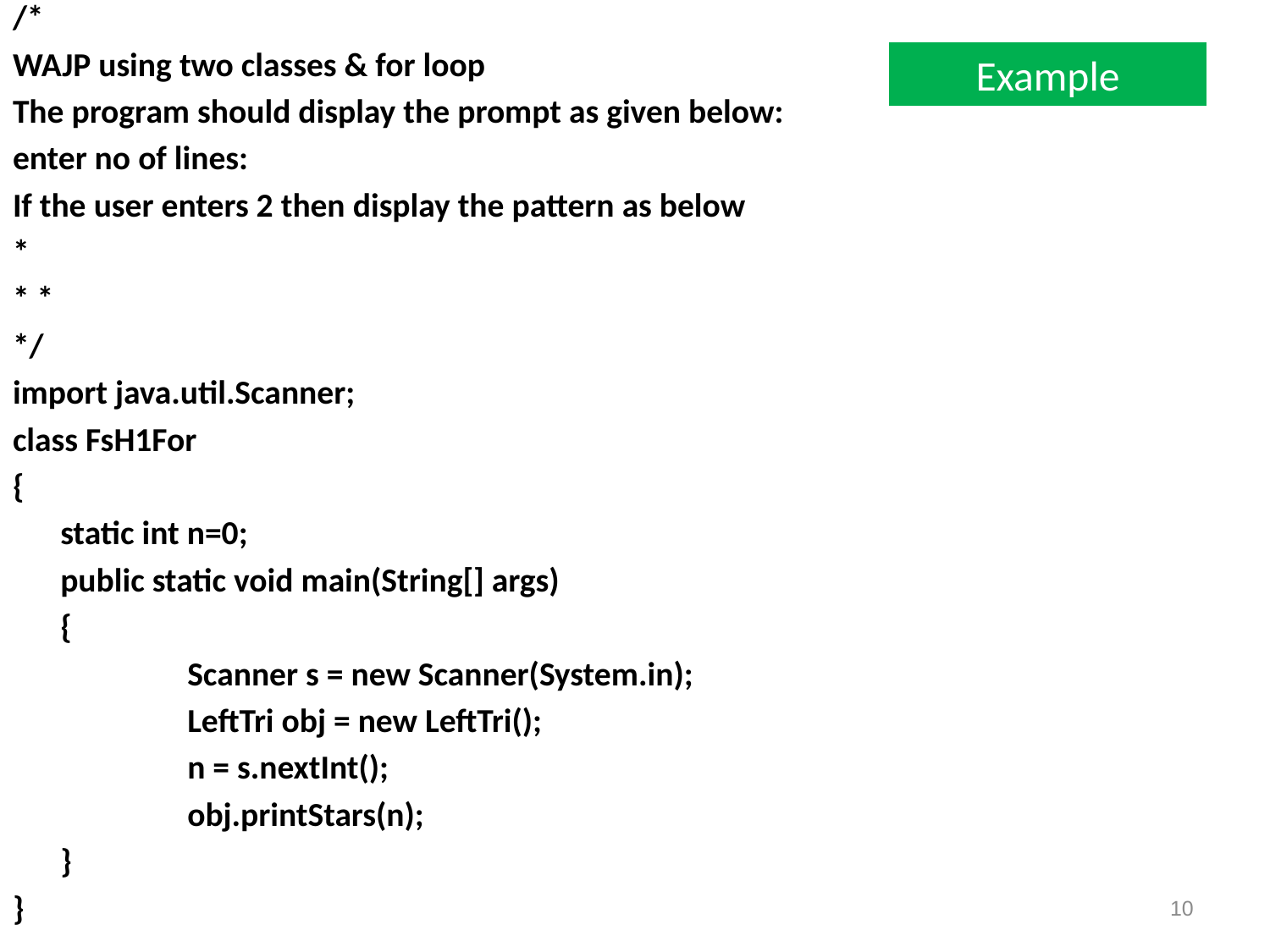

/*
WAJP using two classes & for loop
The program should display the prompt as given below:
enter no of lines:
If the user enters 2 then display the pattern as below
*
* *
*/
import java.util.Scanner;
class FsH1For
{
	static int n=0;
	public static void main(String[] args)
	{
		Scanner s = new Scanner(System.in);
		LeftTri obj = new LeftTri();
		n = s.nextInt();
		obj.printStars(n);
	}
}
# Example
10